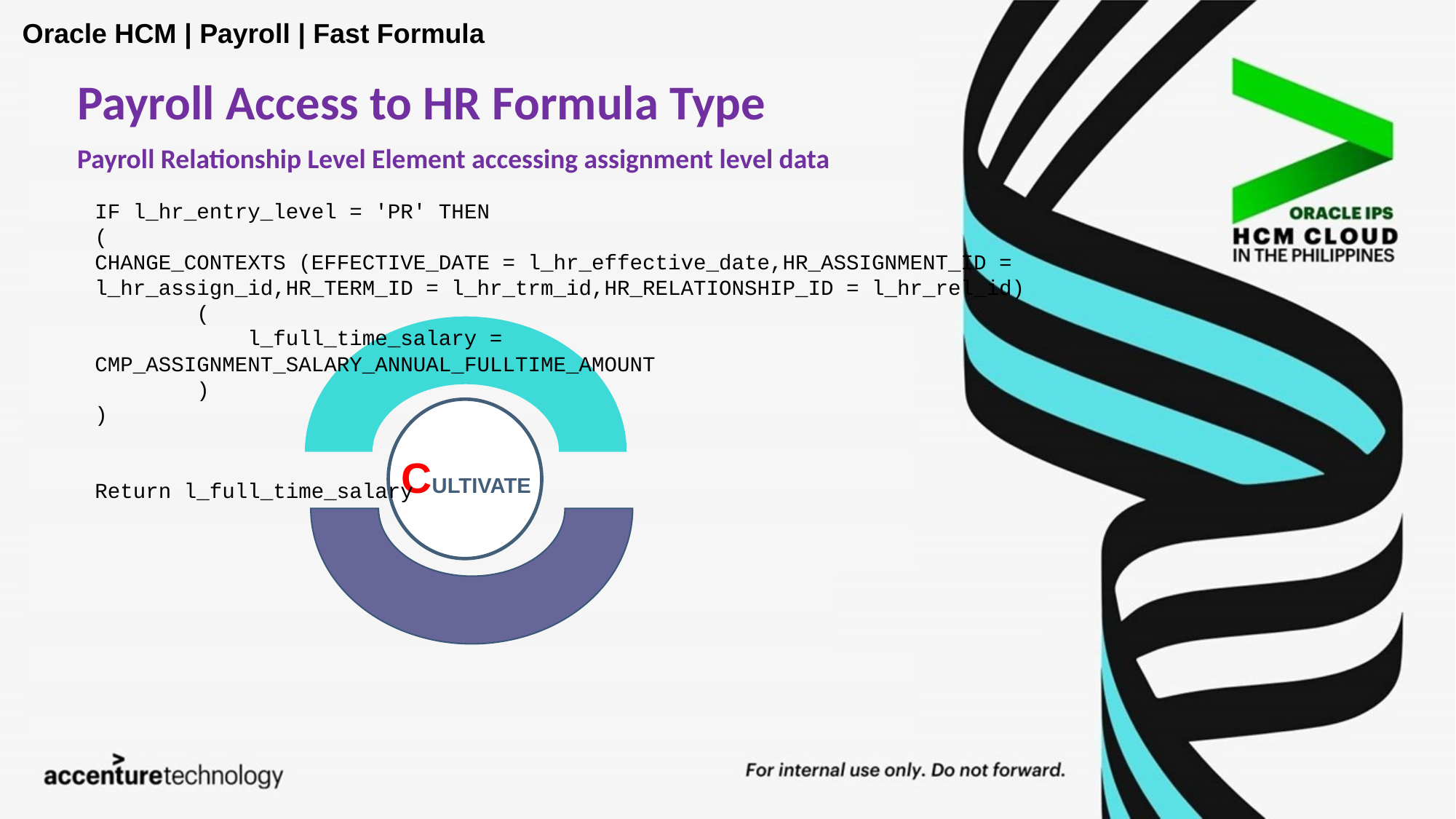

Oracle HCM | Payroll | Fast Formula
Payroll Access to HR Formula Type
Payroll Relationship Level Element accessing assignment level data
IF l_hr_entry_level = 'PR' THEN
(
CHANGE_CONTEXTS (EFFECTIVE_DATE = l_hr_effective_date,HR_ASSIGNMENT_ID = l_hr_assign_id,HR_TERM_ID = l_hr_trm_id,HR_RELATIONSHIP_ID = l_hr_rel_id)
        (
            l_full_time_salary = CMP_ASSIGNMENT_SALARY_ANNUAL_FULLTIME_AMOUNT
        )
)

Return l_full_time_salary